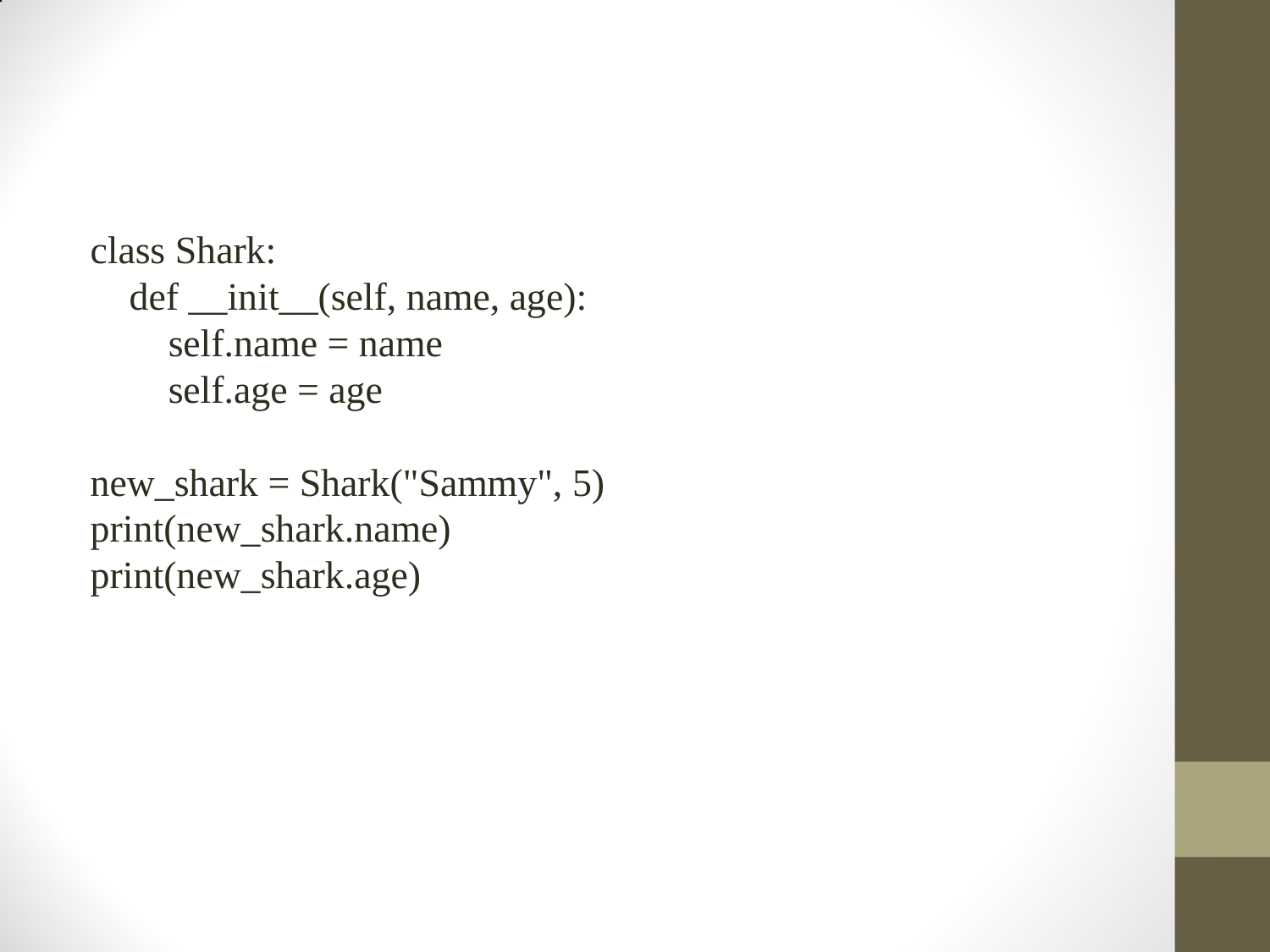

#
class Shark:
    def __init__(self, name, age):
        self.name = name
        self.age = age

new_shark = Shark("Sammy", 5)
print(new_shark.name)
print(new_shark.age)